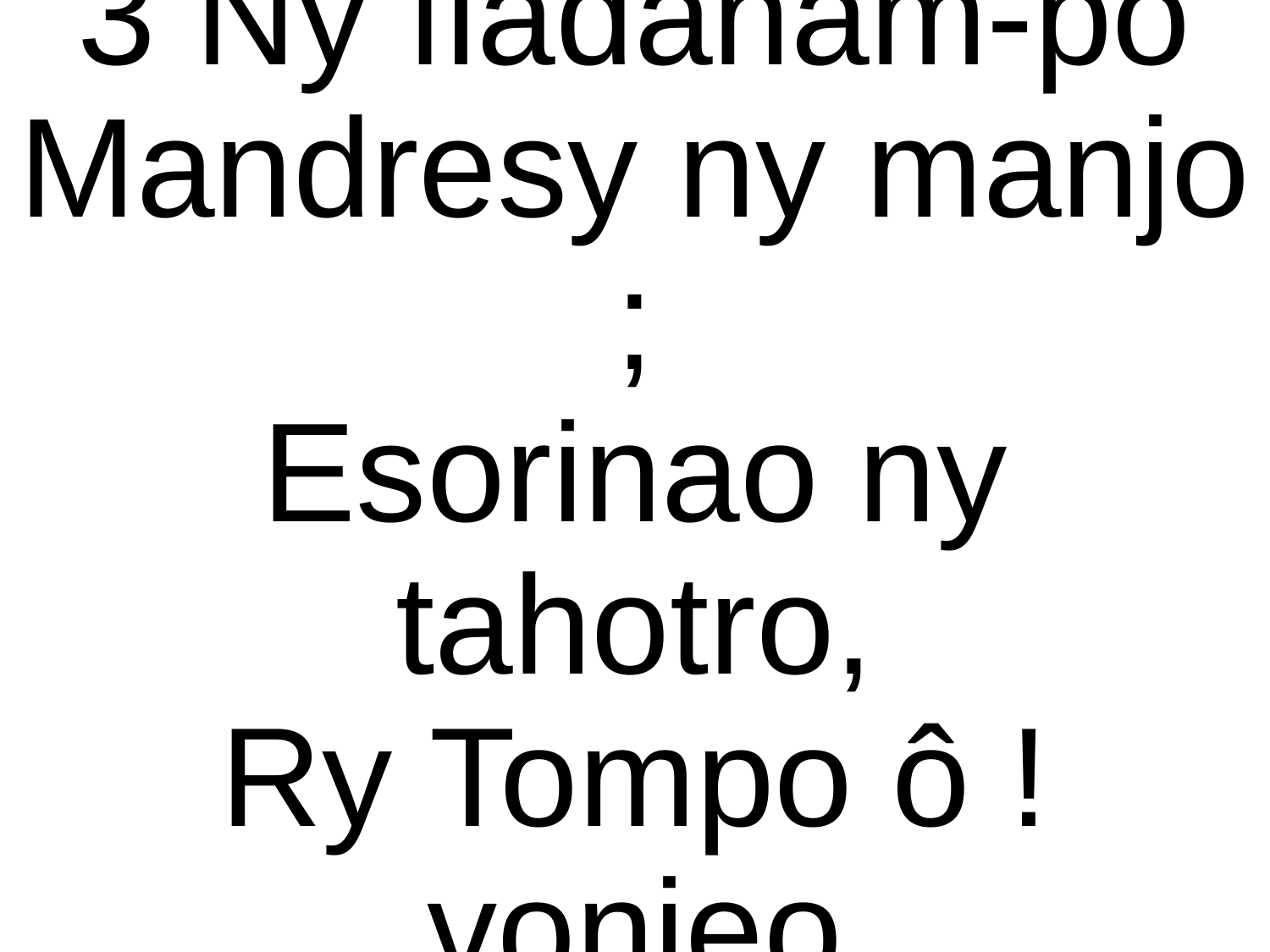

3 Ny fiadanam-po
Mandresy ny manjo ;
Esorinao ny tahotro,
Ry Tompo ô ! vonjeo